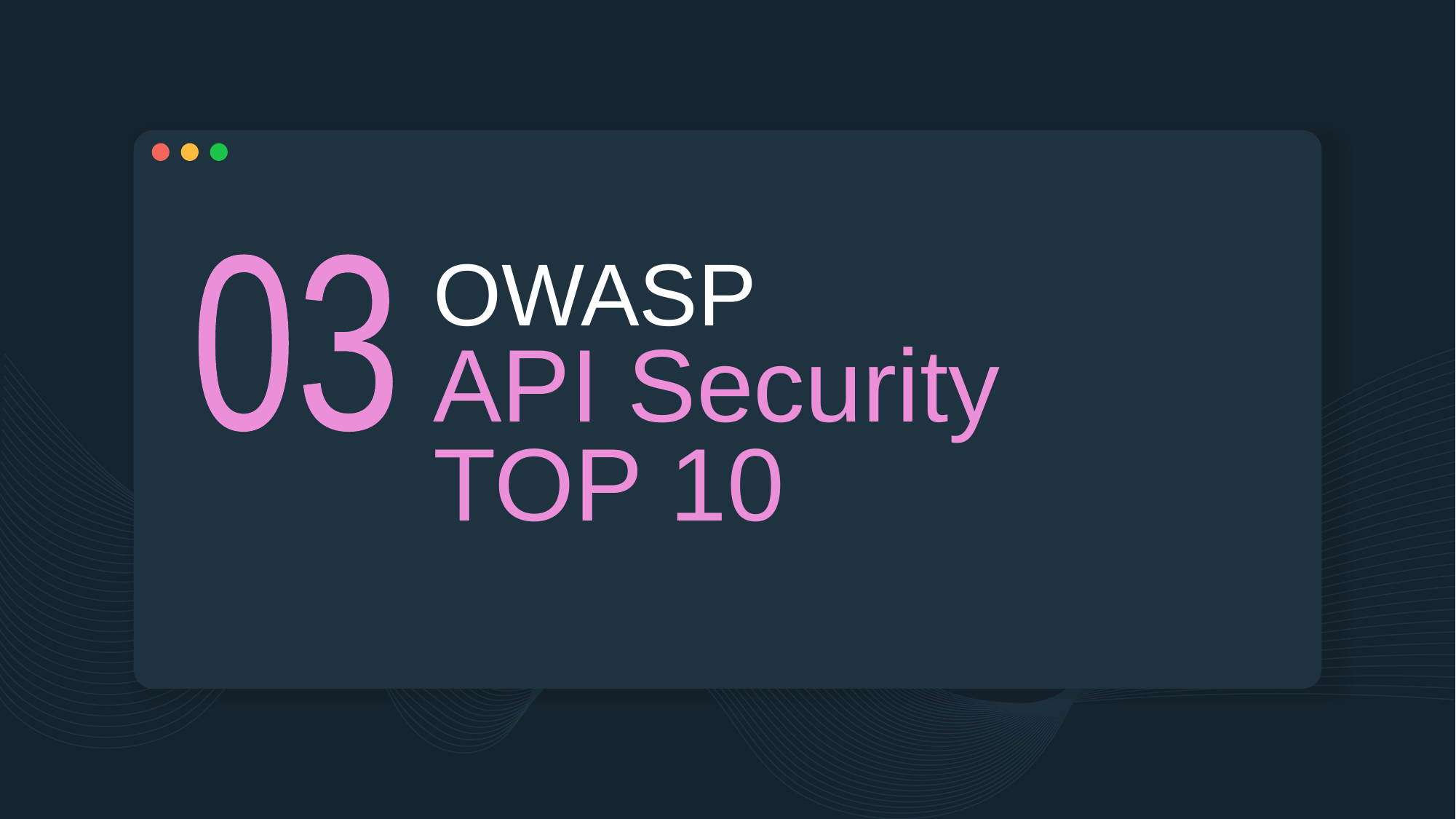

# OWASP API Security TOP 10
03